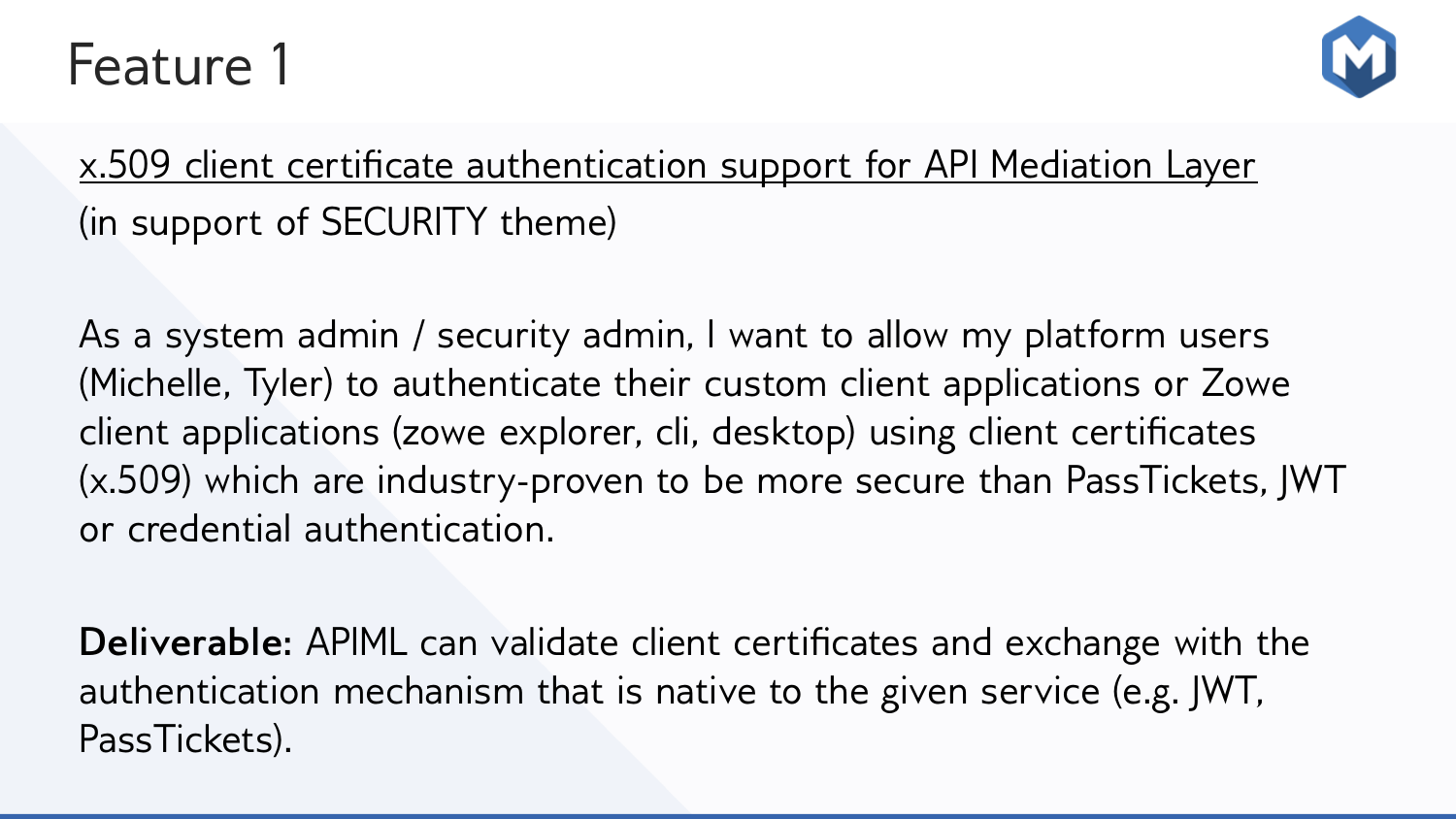

# Feature 1
x.509 client certificate authentication support for API Mediation Layer
(in support of SECURITY theme)

As a system admin / security admin, I want to allow my platform users (Michelle, Tyler) to authenticate their custom client applications or Zowe client applications (zowe explorer, cli, desktop) using client certificates (x.509) which are industry-proven to be more secure than PassTickets, JWT or credential authentication.

Deliverable: APIML can validate client certificates and exchange with the authentication mechanism that is native to the given service (e.g. JWT, PassTickets).